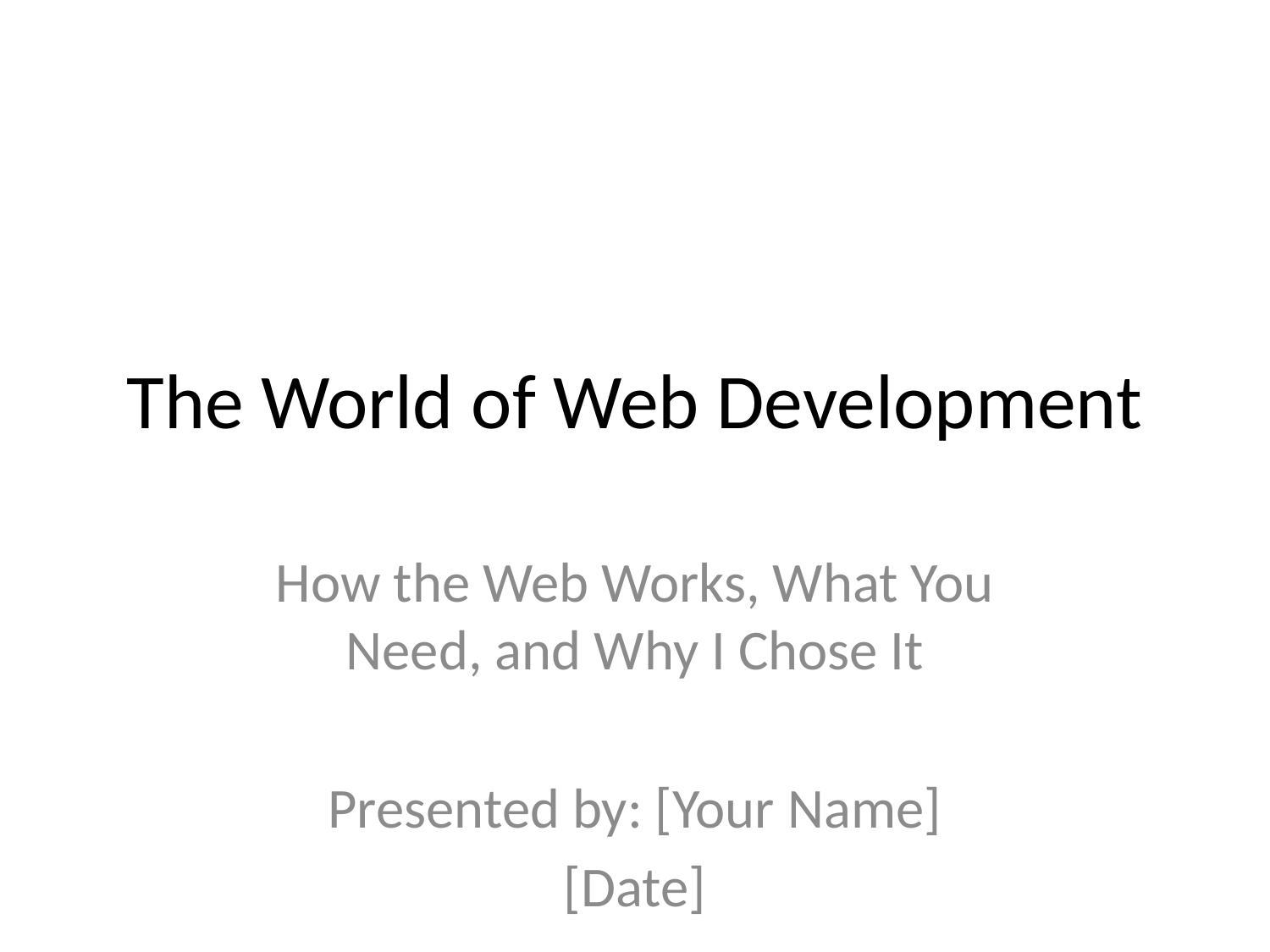

# The World of Web Development
How the Web Works, What You Need, and Why I Chose It

Presented by: [Your Name]
[Date]